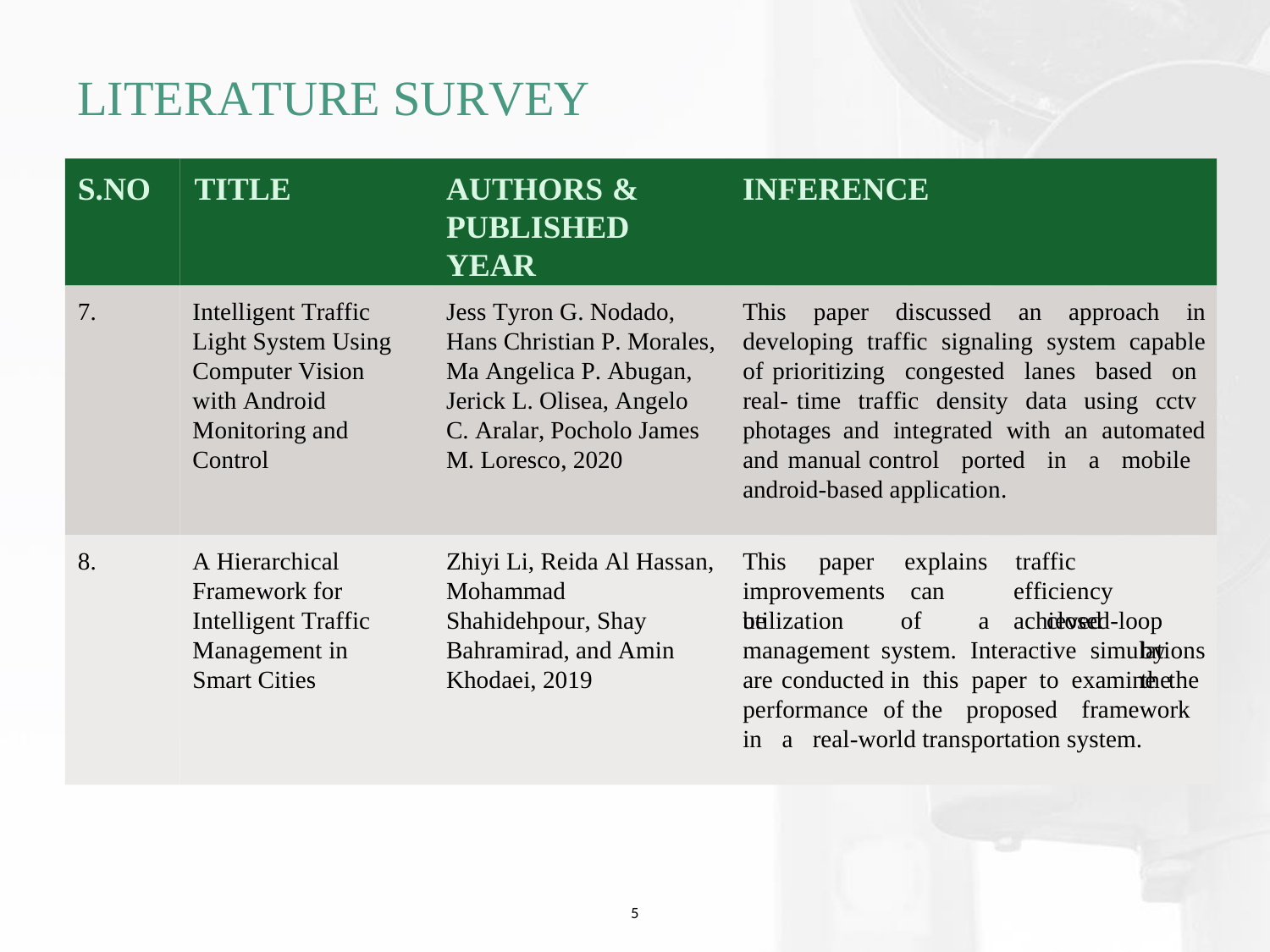

# LITERATURE SURVEY

S.NO	TITLE
AUTHORS & PUBLISHED YEAR
INFERENCE

7.
Intelligent Traffic Light System Using Computer Vision with Android Monitoring and Control
Jess Tyron G. Nodado, Hans Christian P. Morales, Ma Angelica P. Abugan, Jerick L. Olisea, Angelo C. Aralar, Pocholo James M. Loresco, 2020
This    paper    discussed    an    approach    in developing traffic signaling system capable of prioritizing  congested  lanes  based  on  real- time  traffic  density  data  using  cctv  photages and integrated with an automated and manual control   ported   in   a   mobile   android-based application.

8.
A Hierarchical Framework for Intelligent Traffic Management in Smart Cities
Zhiyi Li, Reida Al Hassan, Mohammad Shahidehpour, Shay Bahramirad, and Amin Khodaei, 2019
This	paper	explains improvements	 can	be
traffic	efficiency achieved		by	the
utilization    of    a    closed-loop    management system. Interactive simulations are conducted in  this  paper  to  examine  the  performance  of the   proposed   framework   in   a   real-world transportation system.
5